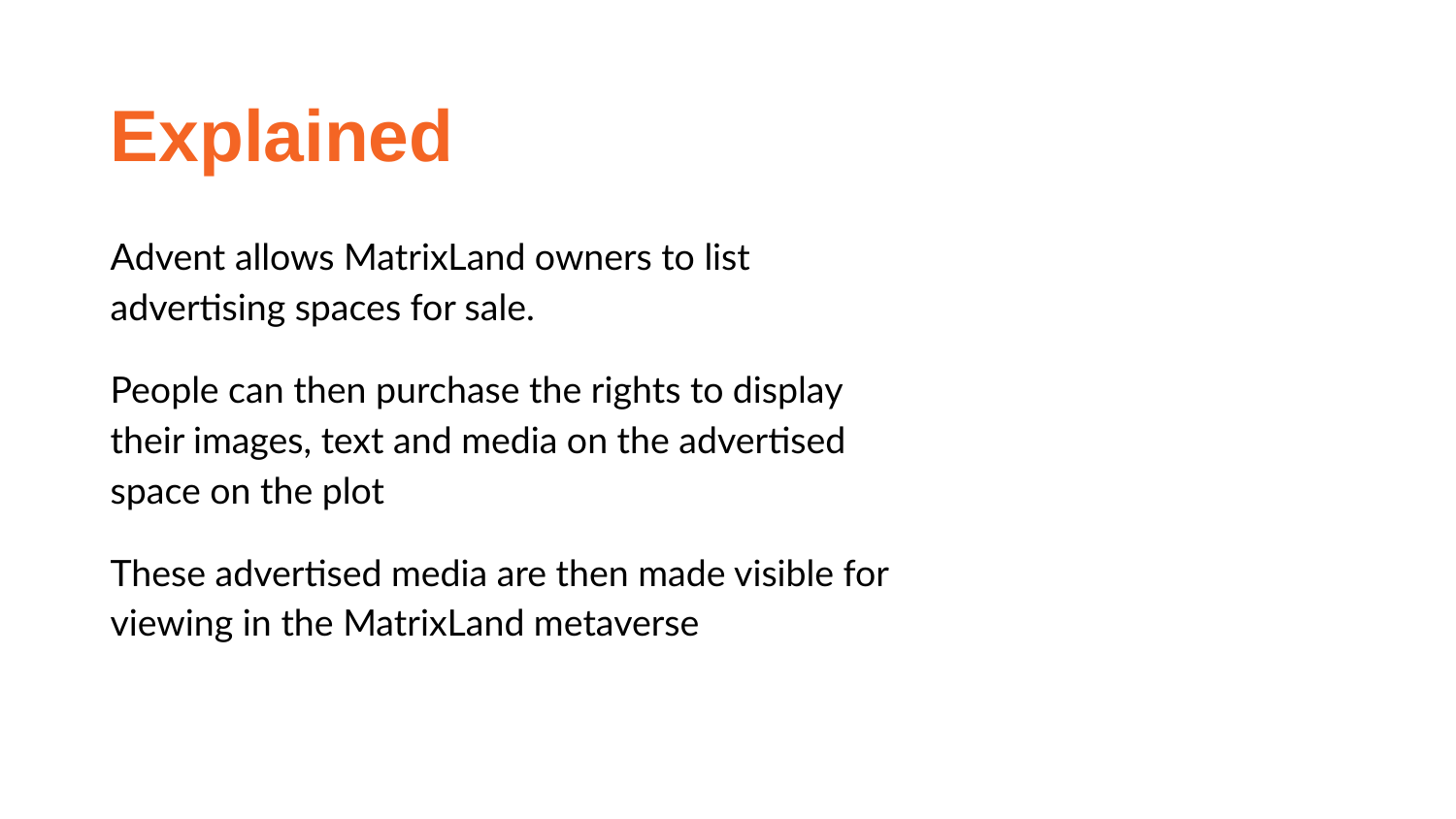

Explained
Advent allows MatrixLand owners to list advertising spaces for sale.
People can then purchase the rights to display their images, text and media on the advertised space on the plot
These advertised media are then made visible for viewing in the MatrixLand metaverse